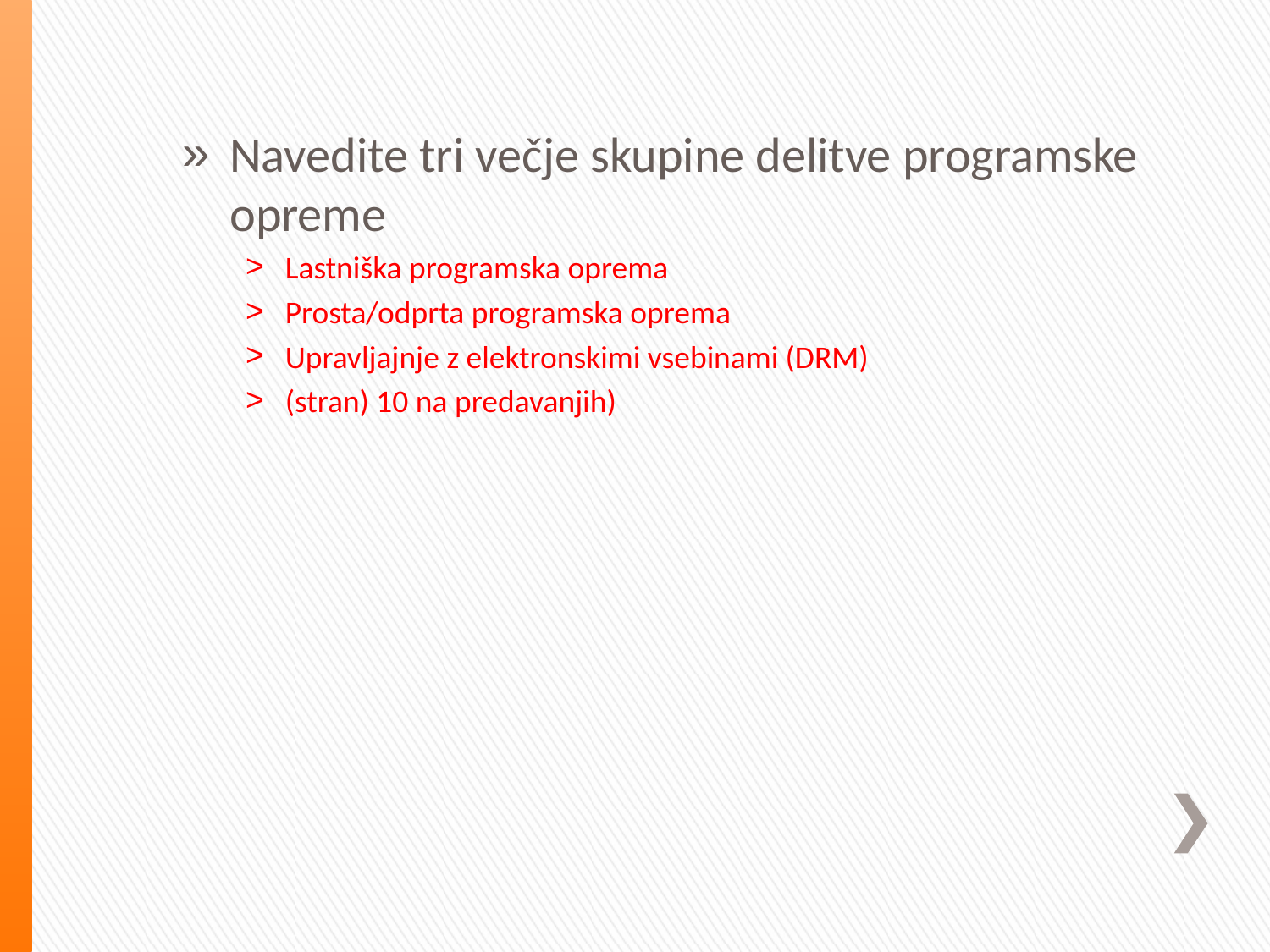

Navedite tri večje skupine delitve programske opreme
Lastniška programska oprema
Prosta/odprta programska oprema
Upravljajnje z elektronskimi vsebinami (DRM)
(stran) 10 na predavanjih)